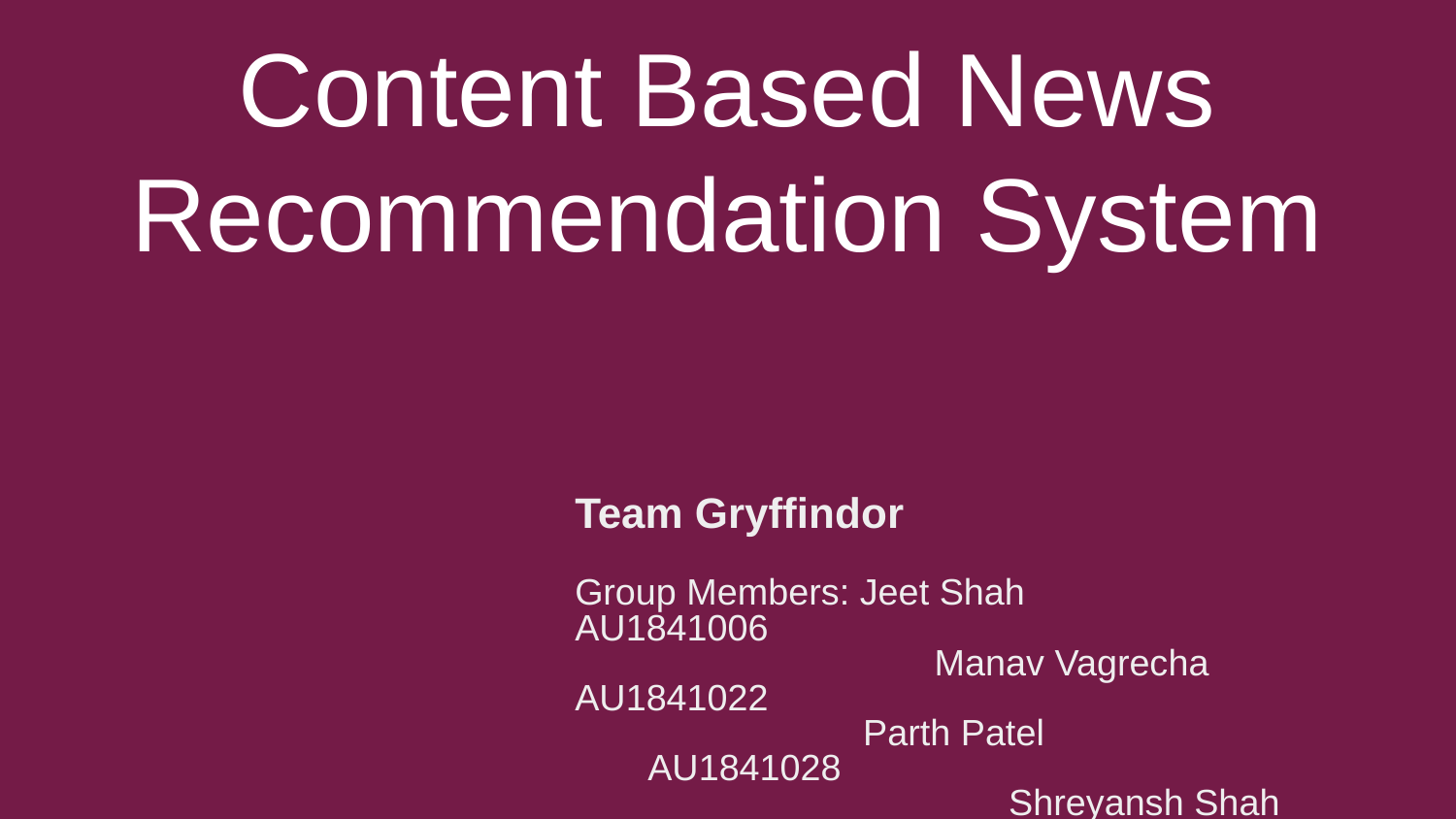

# Content Based News Recommendation System
Team Gryffindor

Group Members: Jeet Shah 	       AU1841006
    	                     Manav Vagrecha	AU1841022
              Parth Patel 		AU1841028
		              Shreyansh Shah	AU1841046